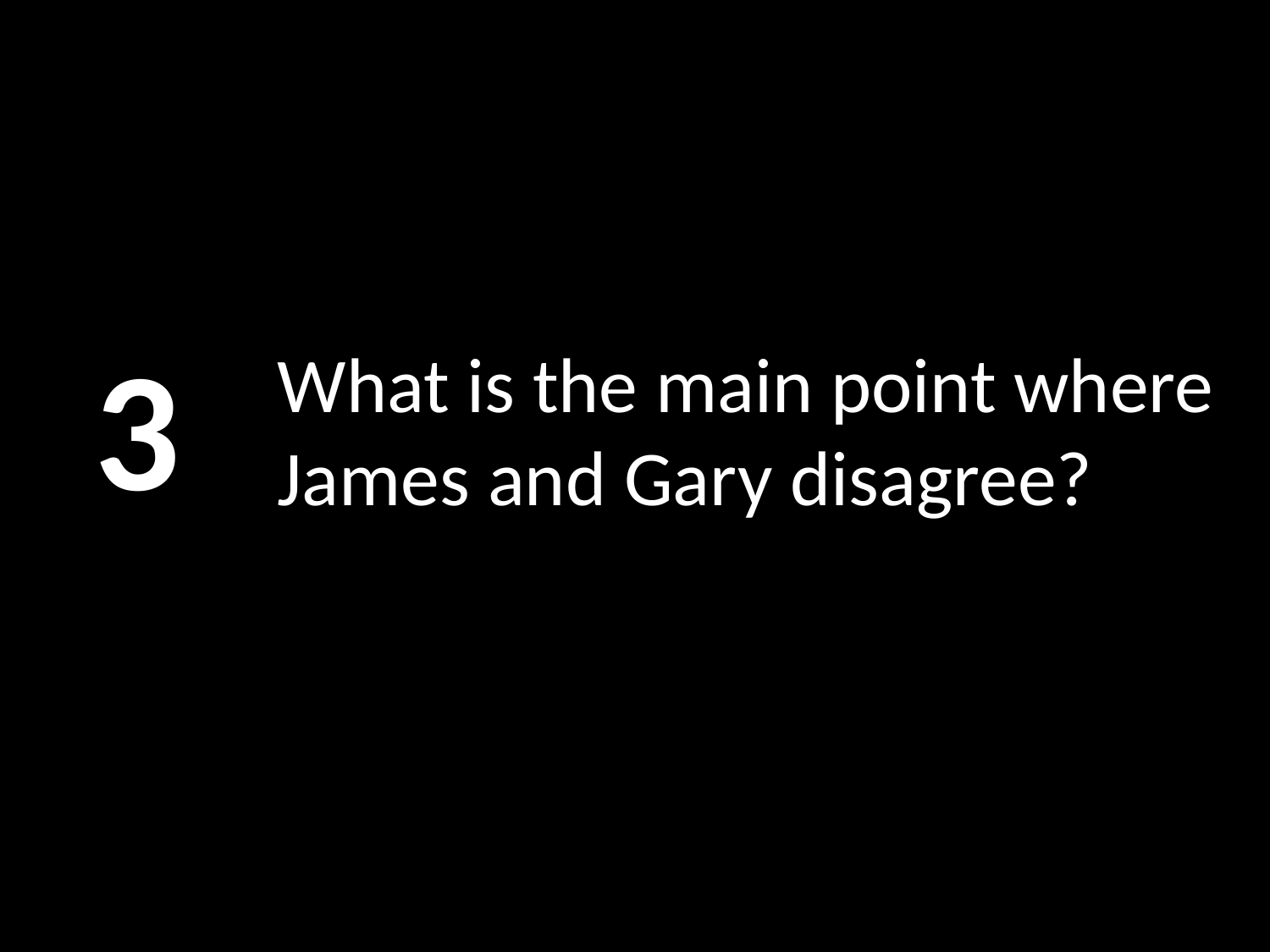

3
# What is the main point where James and Gary disagree?